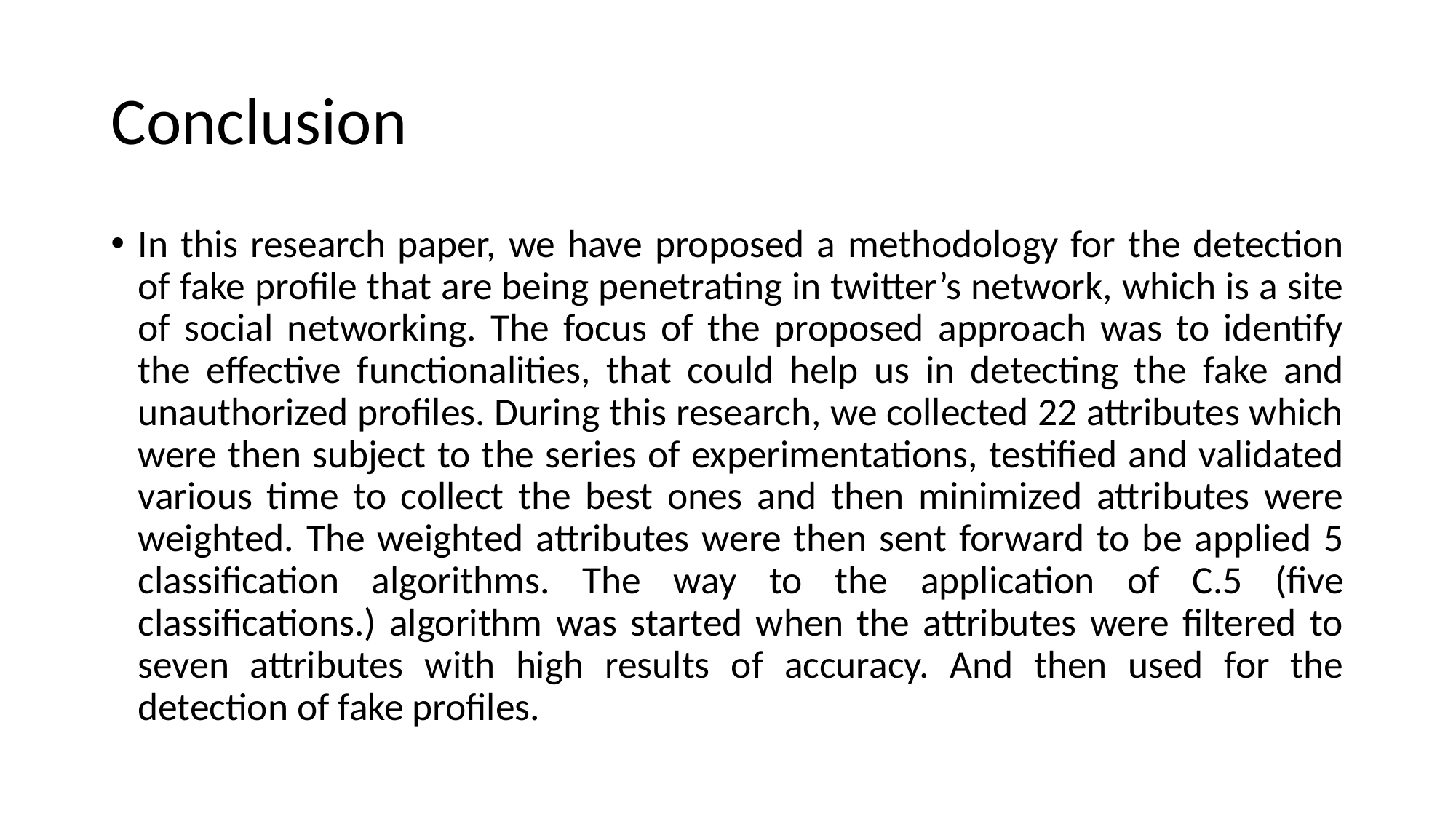

# Conclusion
In this research paper, we have proposed a methodology for the detection of fake profile that are being penetrating in twitter’s network, which is a site of social networking. The focus of the proposed approach was to identify the effective functionalities, that could help us in detecting the fake and unauthorized profiles. During this research, we collected 22 attributes which were then subject to the series of experimentations, testified and validated various time to collect the best ones and then minimized attributes were weighted. The weighted attributes were then sent forward to be applied 5 classification algorithms. The way to the application of C.5 (five classifications.) algorithm was started when the attributes were filtered to seven attributes with high results of accuracy. And then used for the detection of fake profiles.